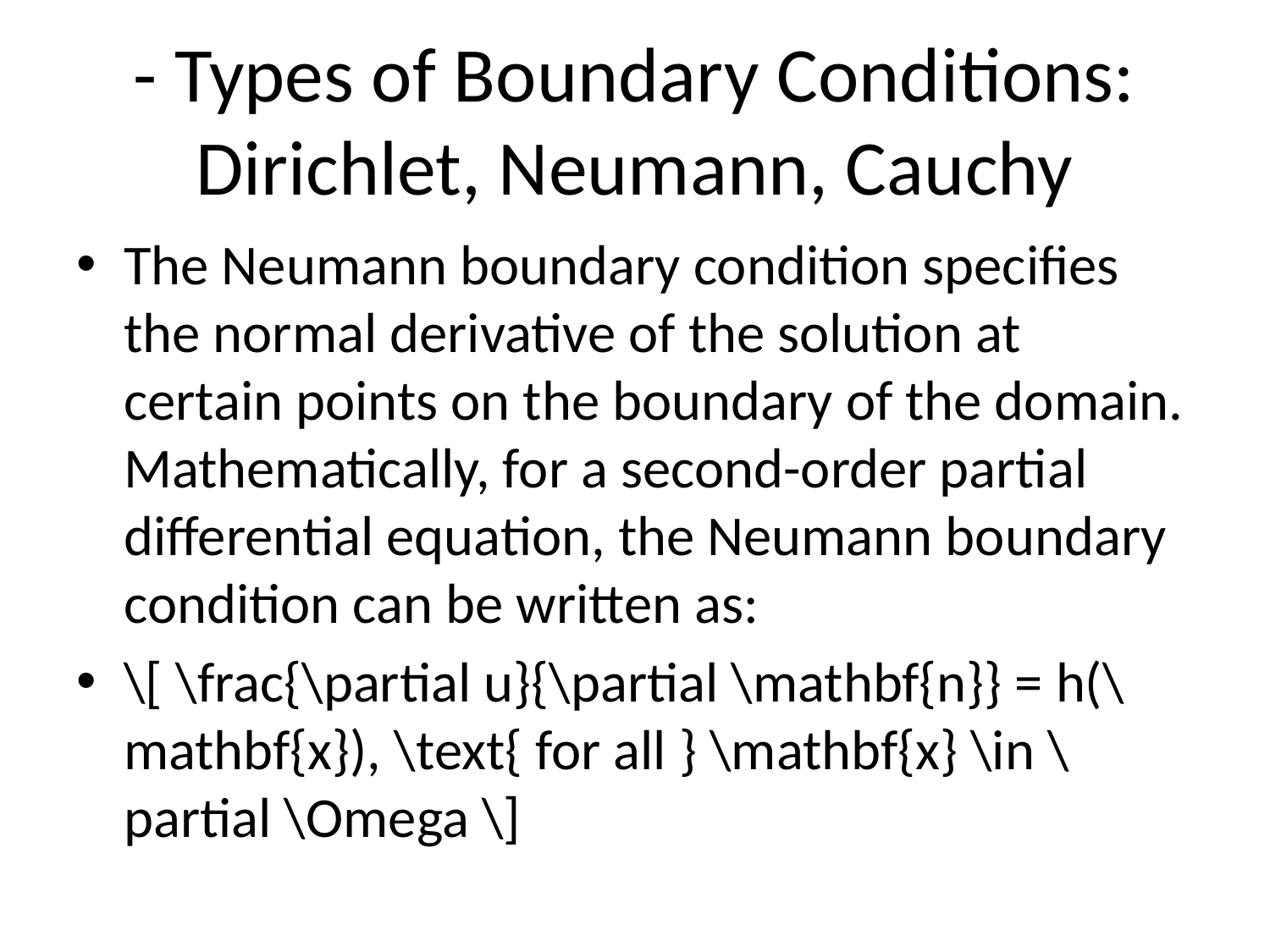

# - Types of Boundary Conditions: Dirichlet, Neumann, Cauchy
The Neumann boundary condition specifies the normal derivative of the solution at certain points on the boundary of the domain. Mathematically, for a second-order partial differential equation, the Neumann boundary condition can be written as:
\[ \frac{\partial u}{\partial \mathbf{n}} = h(\mathbf{x}), \text{ for all } \mathbf{x} \in \partial \Omega \]